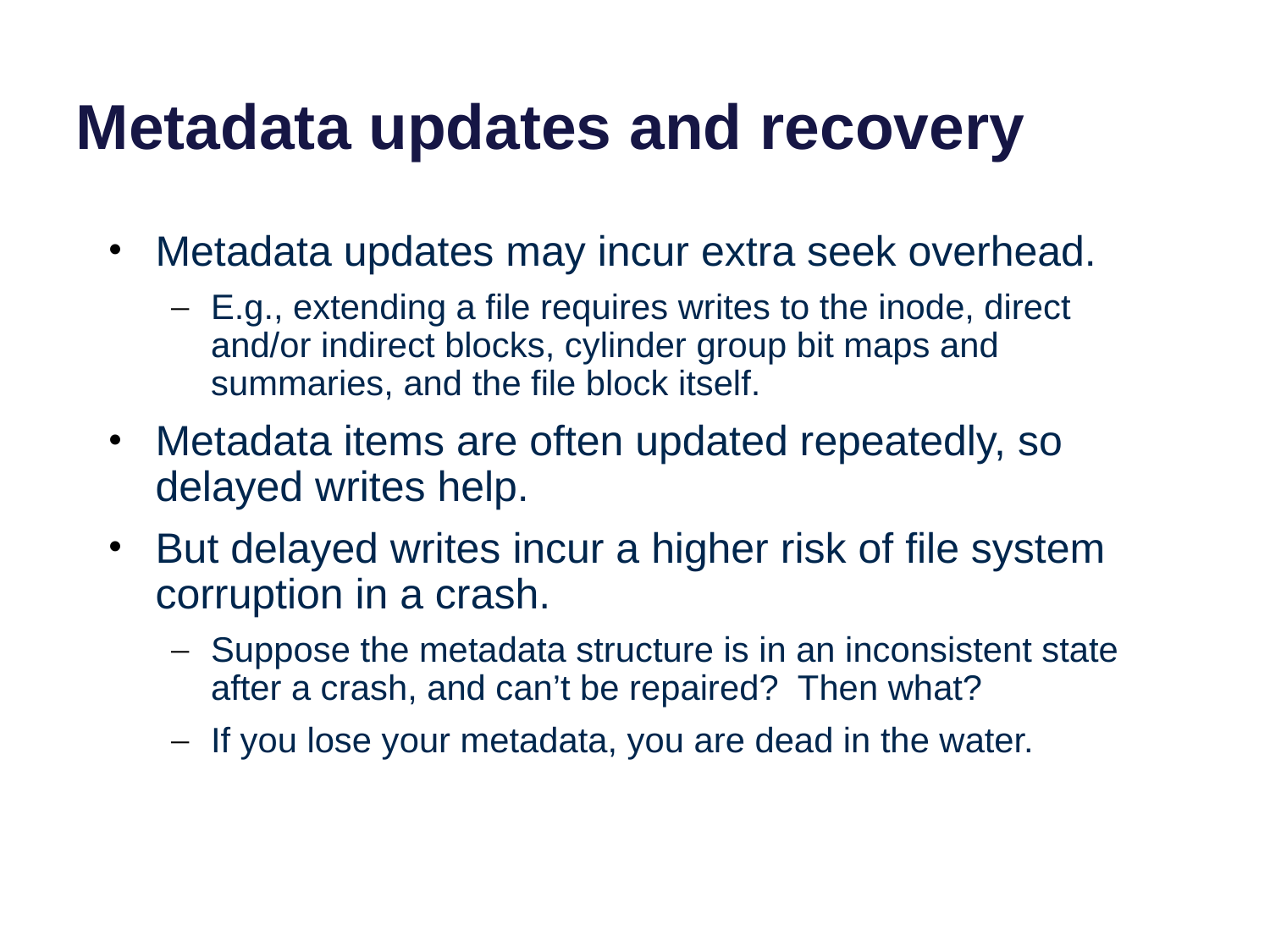

# Metadata updates and recovery
Metadata updates may incur extra seek overhead.
E.g., extending a file requires writes to the inode, direct and/or indirect blocks, cylinder group bit maps and summaries, and the file block itself.
Metadata items are often updated repeatedly, so delayed writes help.
But delayed writes incur a higher risk of file system corruption in a crash.
Suppose the metadata structure is in an inconsistent state after a crash, and can’t be repaired?  Then what?
If you lose your metadata, you are dead in the water.